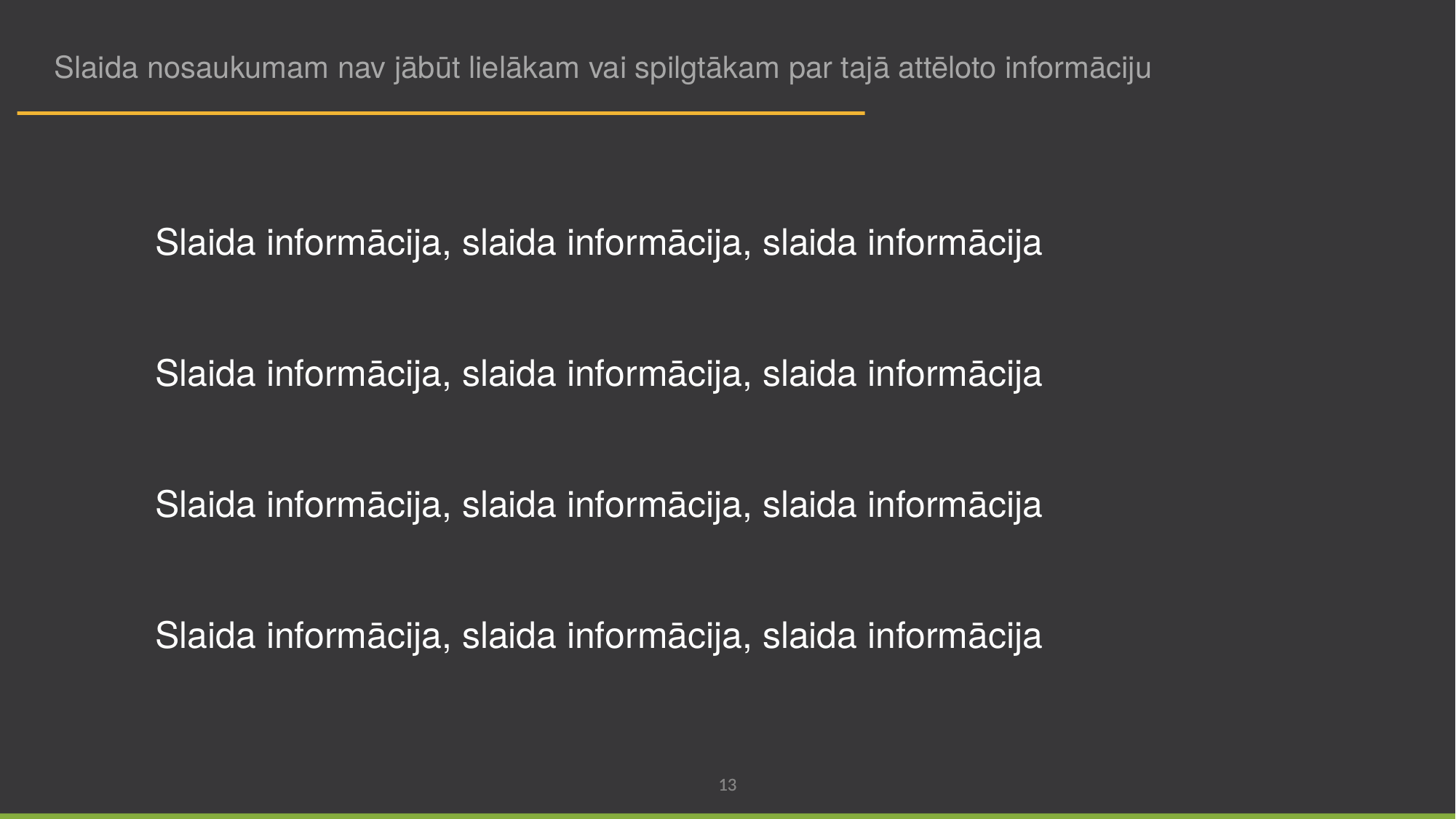

Slaida nosaukumam nav jābūt lielākam vai spilgtākam par tajā attēloto informāciju

Slaida informācija, slaida informācija, slaida informācija

Slaida informācija, slaida informācija, slaida informācija

Slaida informācija, slaida informācija, slaida informācija

Slaida informācija, slaida informācija, slaida informācija
13
13